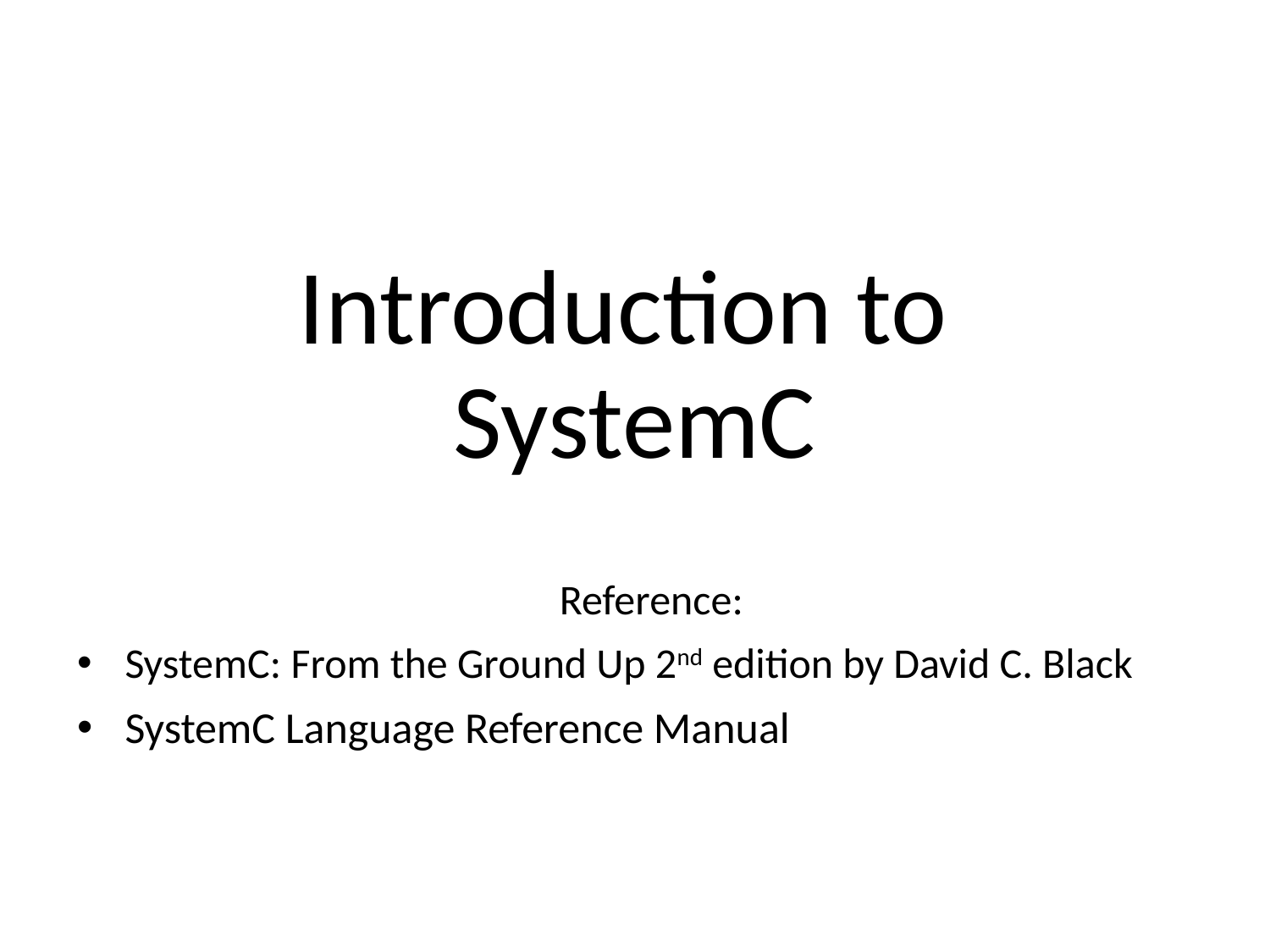

# Introduction to SystemC
Reference:
﻿SystemC: From the Ground Up 2nd edition by David C. Black
SystemC Language Reference Manual